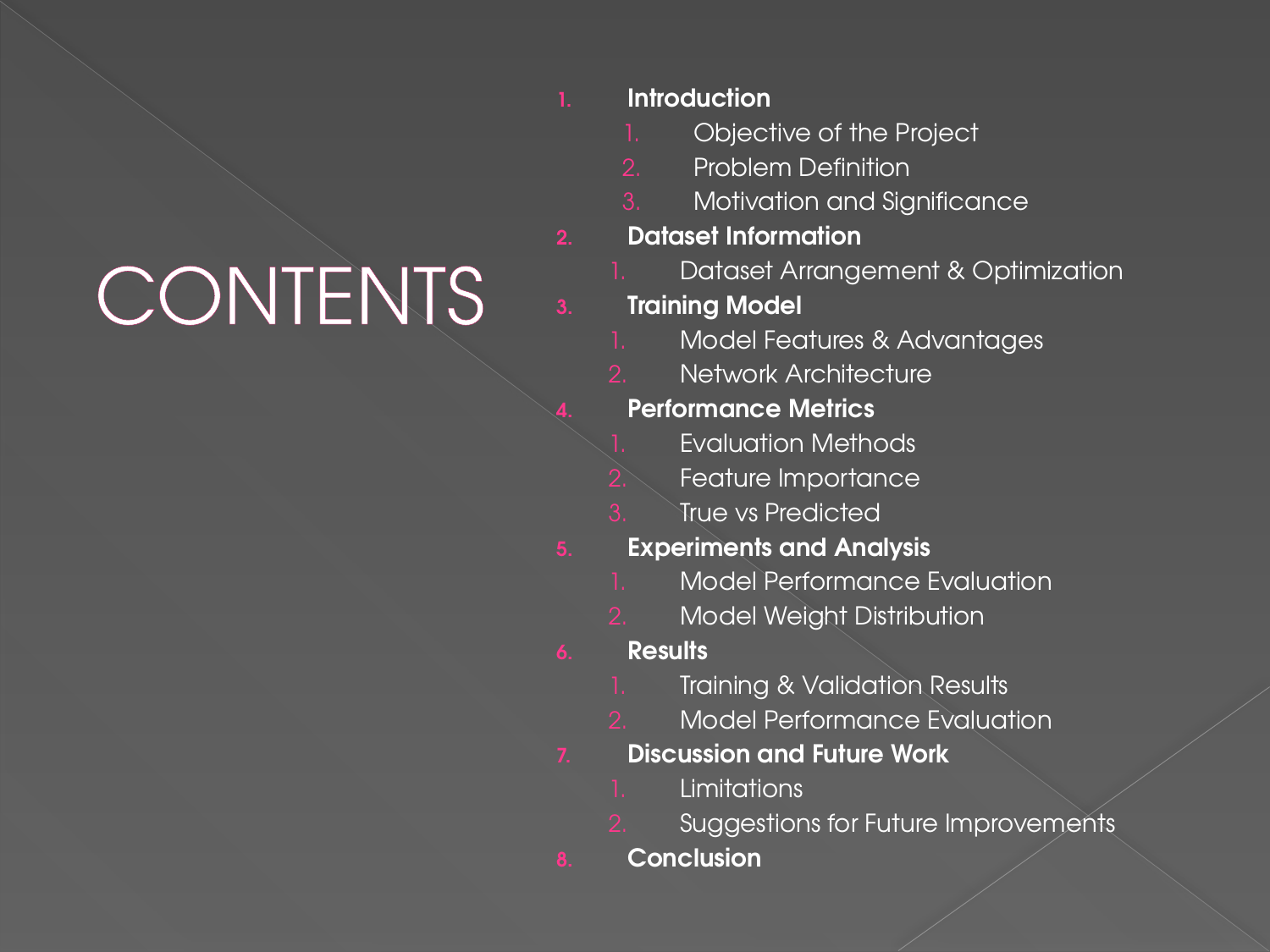

Introduction
Objective of the Project
Problem Definition
Motivation and Significance
Dataset Information
Dataset Arrangement & Optimization
Training Model
Model Features & Advantages
Network Architecture
Performance Metrics
Evaluation Methods
Feature Importance
True vs Predicted
Experiments and Analysis
Model Performance Evaluation
Model Weight Distribution
Results
Training & Validation Results
Model Performance Evaluation
Discussion and Future Work
Limitations
Suggestions for Future Improvements
Conclusion
# CONTENTS